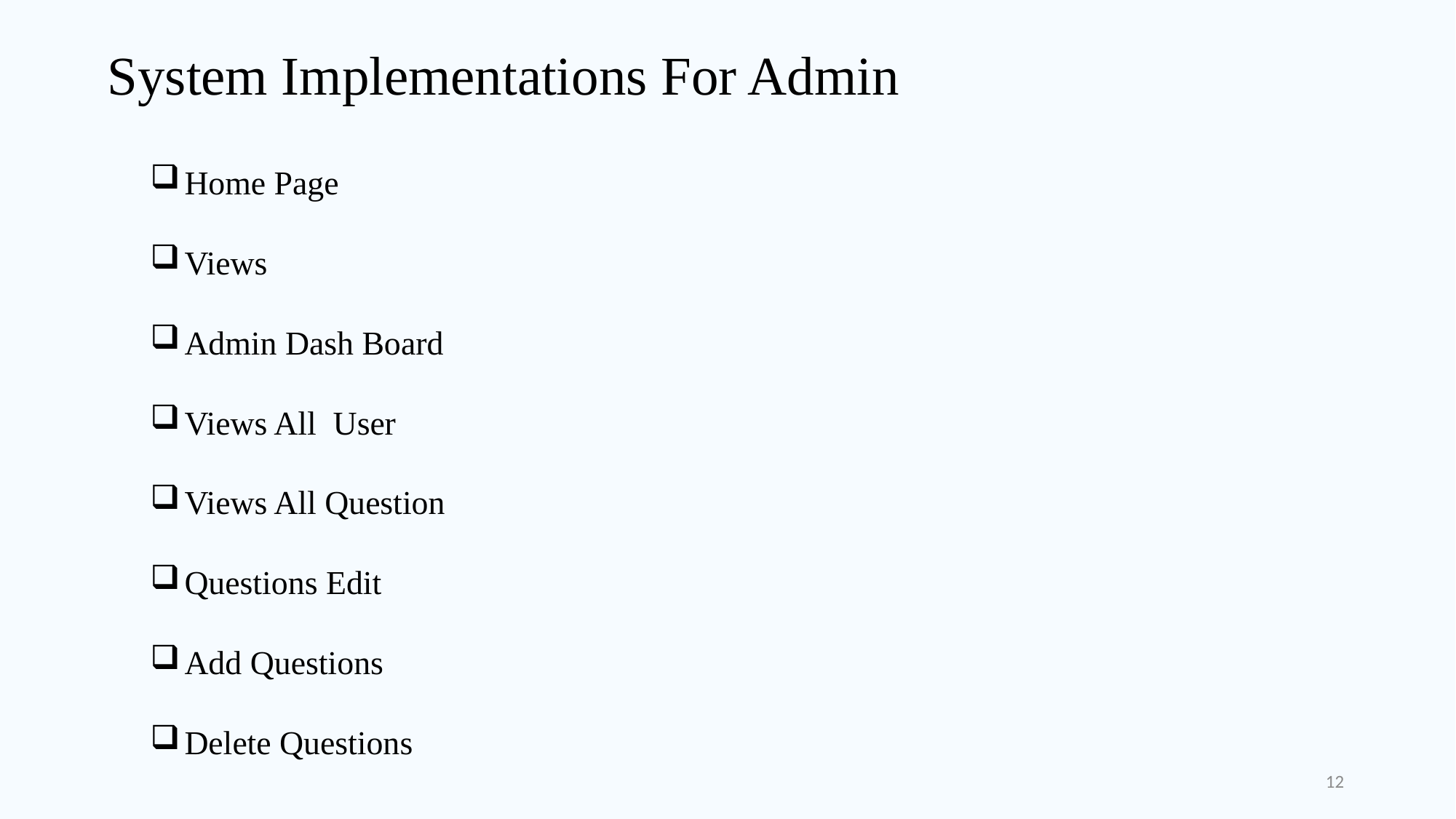

System Implementations For Admin

Home Page

Views

Admin Dash Board

Views All  User

Views All Question

Questions Edit

Add Questions

Delete Questions

12